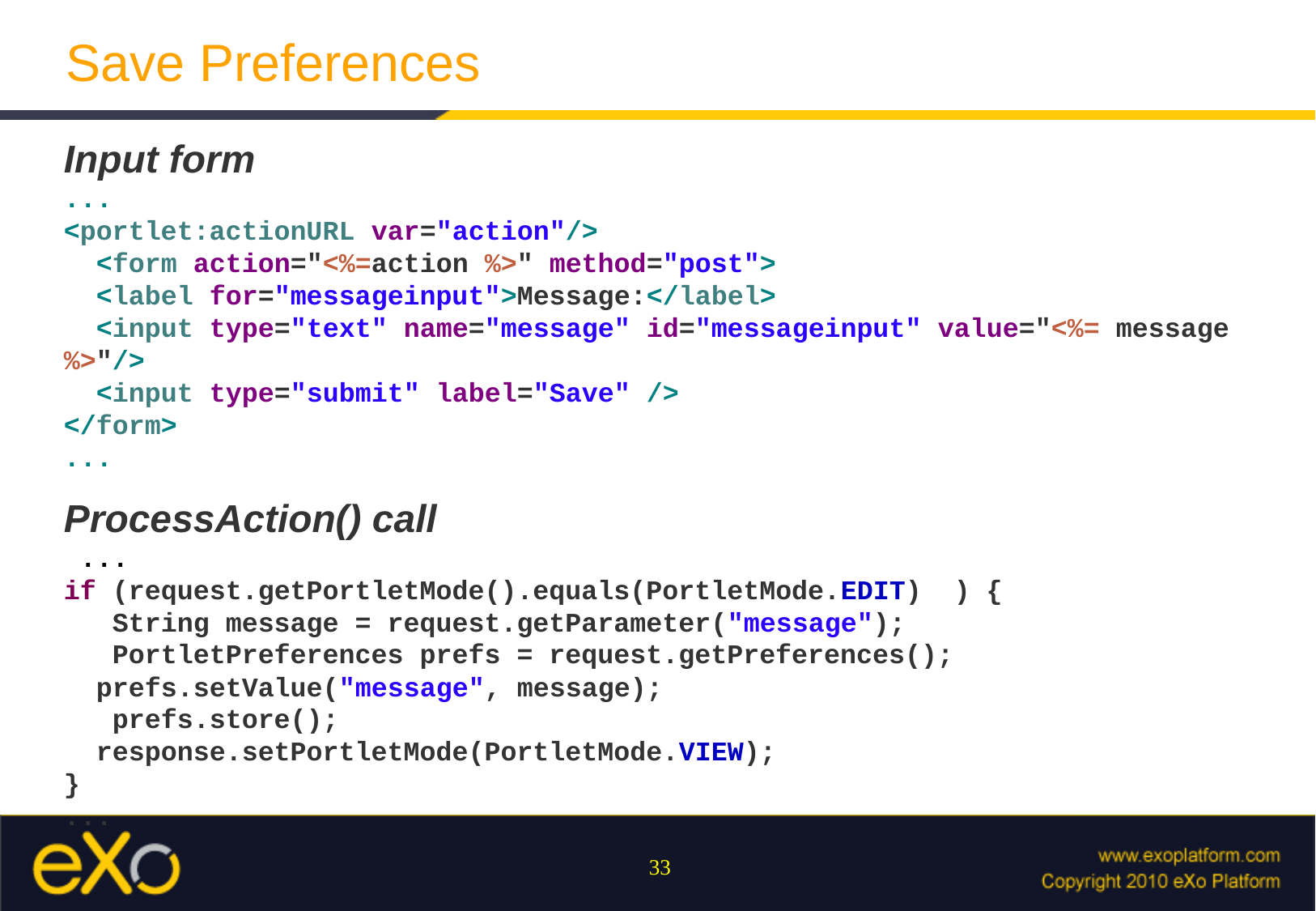

# Save Preferences
Input form
...
<portlet:actionURL var="action"/>
  <form action="<%=action %>" method="post">
  <label for="messageinput">Message:</label>
  <input type="text" name="message" id="messageinput" value="<%= message %>"/>
  <input type="submit" label="Save" />
</form>
...
ProcessAction() call
 ...
if (request.getPortletMode().equals(PortletMode.EDIT)  ) {
   String message = request.getParameter("message");
   PortletPreferences prefs = request.getPreferences();
  prefs.setValue("message", message);
   prefs.store();
  response.setPortletMode(PortletMode.VIEW);
}
...